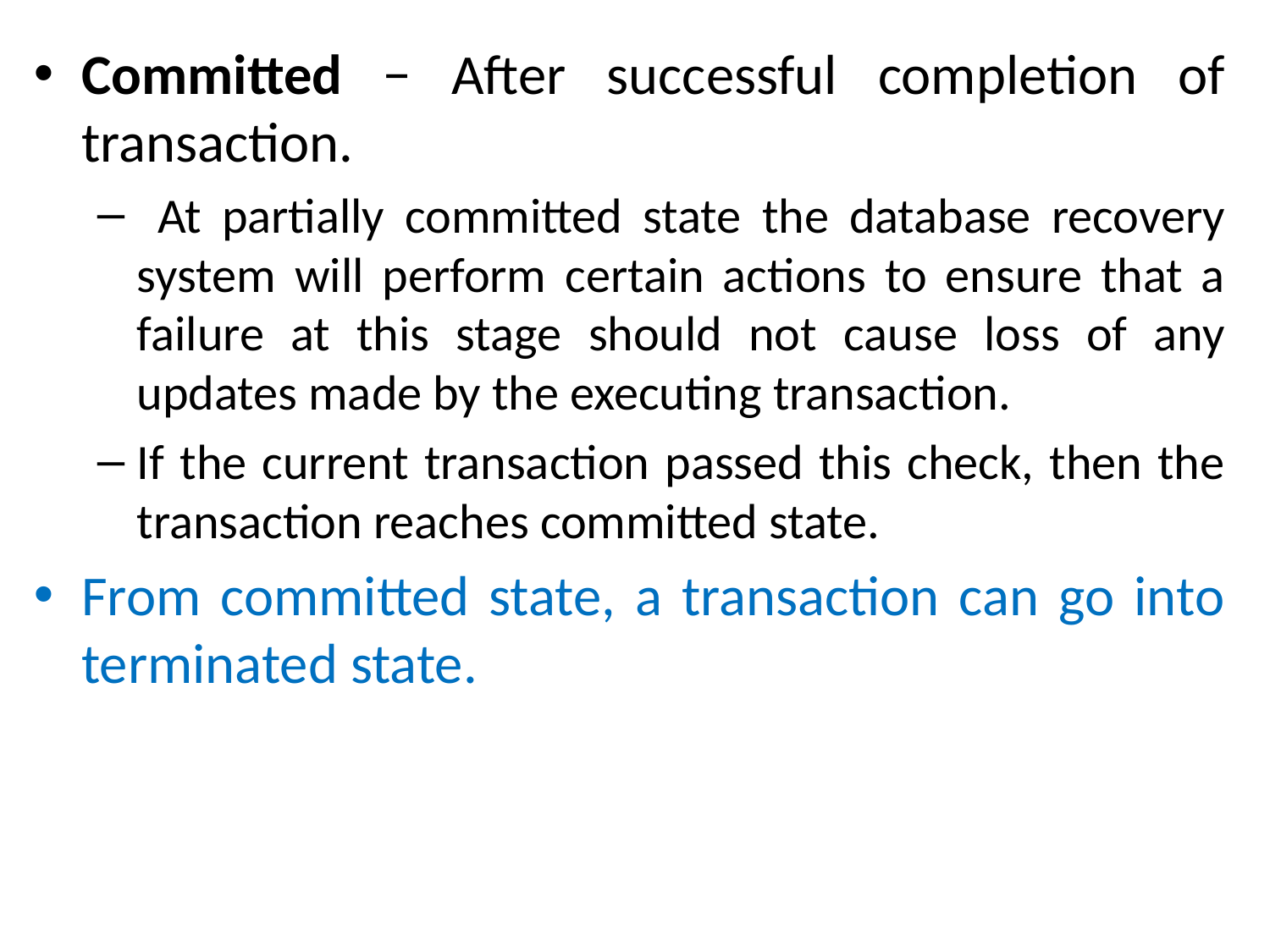

Committed − After successful completion of transaction.
 At partially committed state the database recovery system will perform certain actions to ensure that a failure at this stage should not cause loss of any updates made by the executing transaction.
If the current transaction passed this check, then the transaction reaches committed state.
From committed state, a transaction can go into terminated state.